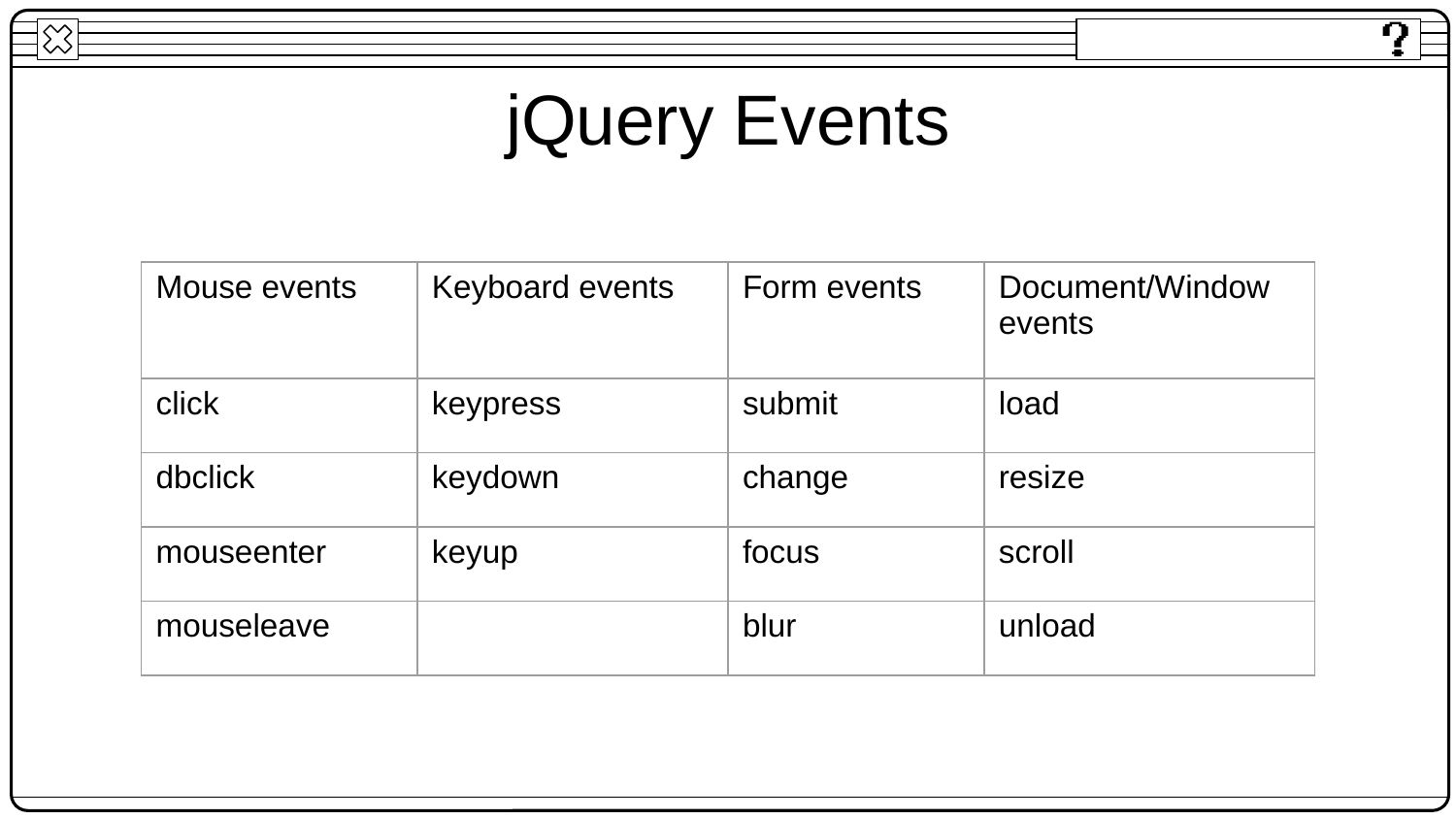

# jQuery Events
| Mouse events | Keyboard events | Form events | Document/Window events |
| --- | --- | --- | --- |
| click | keypress | submit | load |
| dbclick | keydown | change | resize |
| mouseenter | keyup | focus | scroll |
| mouseleave |  | blur | unload |